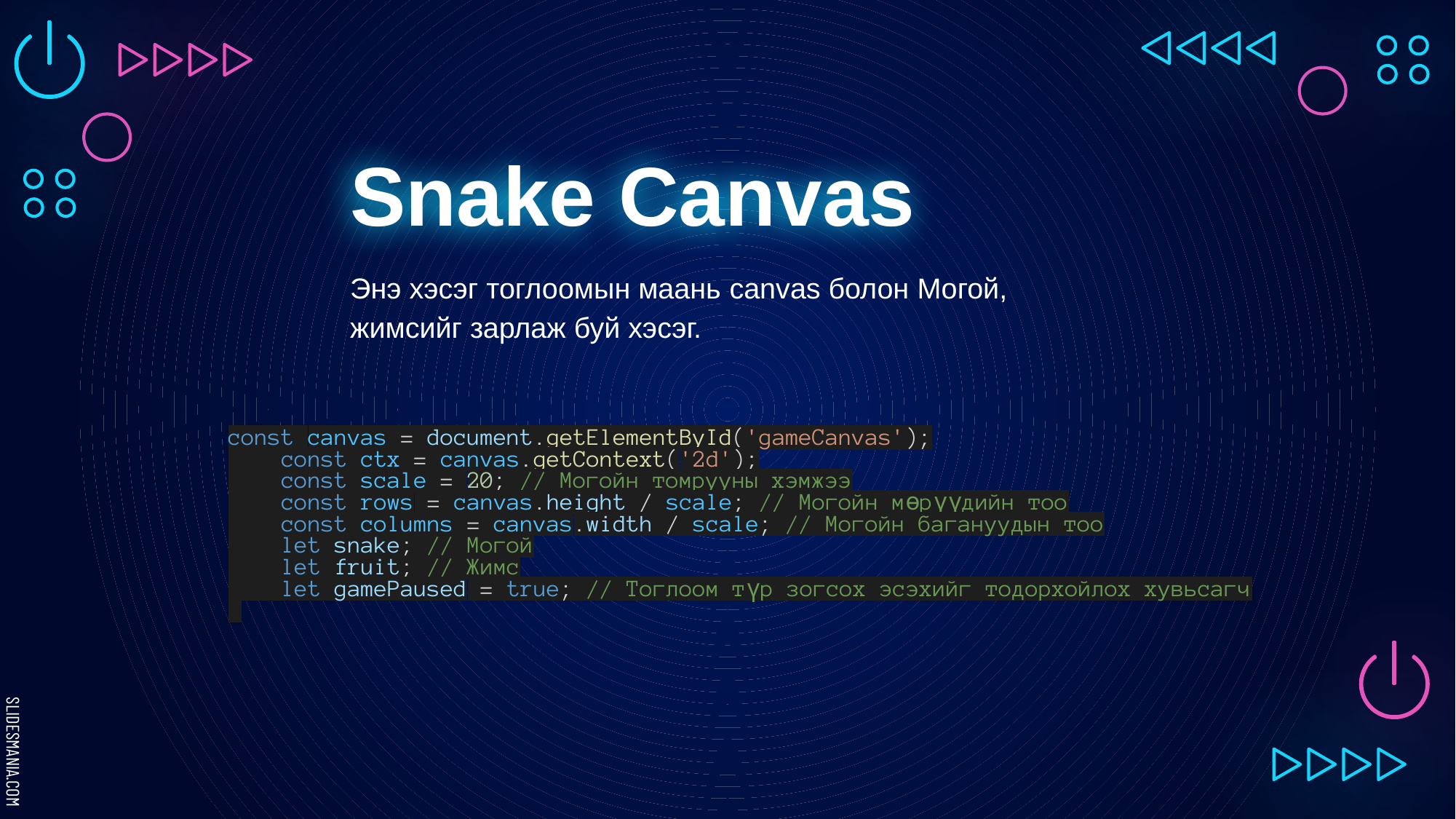

# Snake Canvas
Энэ хэсэг тоглоомын маань canvas болон Могой, жимсийг зарлаж буй хэсэг.
const canvas = document.getElementById('gameCanvas');
    const ctx = canvas.getContext('2d');
    const scale = 20; // Могойн томрууны хэмжээ
    const rows = canvas.height / scale; // Могойн мөрүүдийн тоо
    const columns = canvas.width / scale; // Могойн багануудын тоо
    let snake; // Могой
    let fruit; // Жимс
    let gamePaused = true; // Тоглоом түр зогсох эсэхийг тодорхойлох хувьсагч